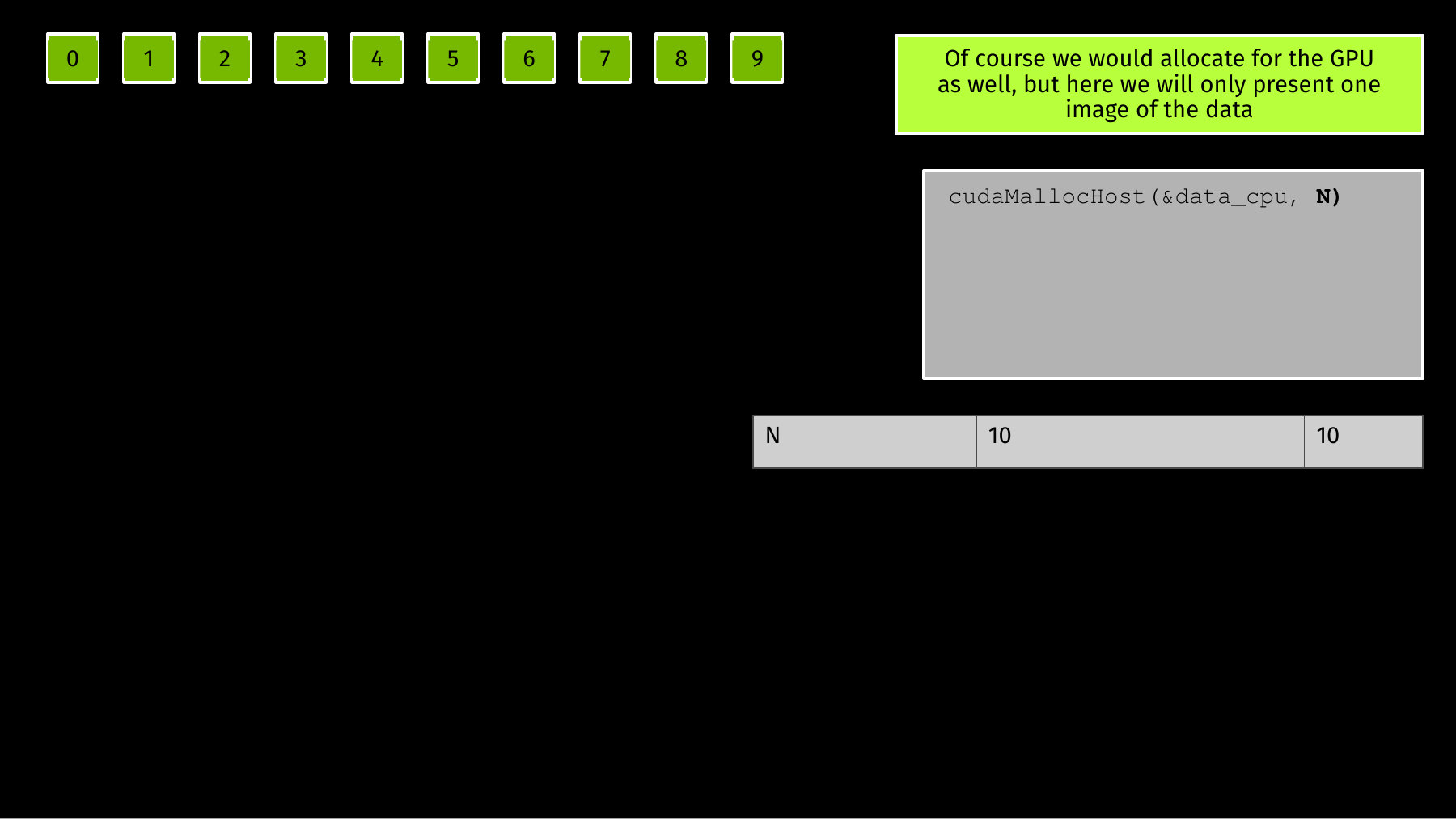

0

1

2

3

4

5

6

7

8

9

Of course we would allocate for the GPU as well, but here we will only present one image of the data

cudaMallocHost(&data_cpu, N)
| N | 10 | 10 |
| --- | --- | --- |